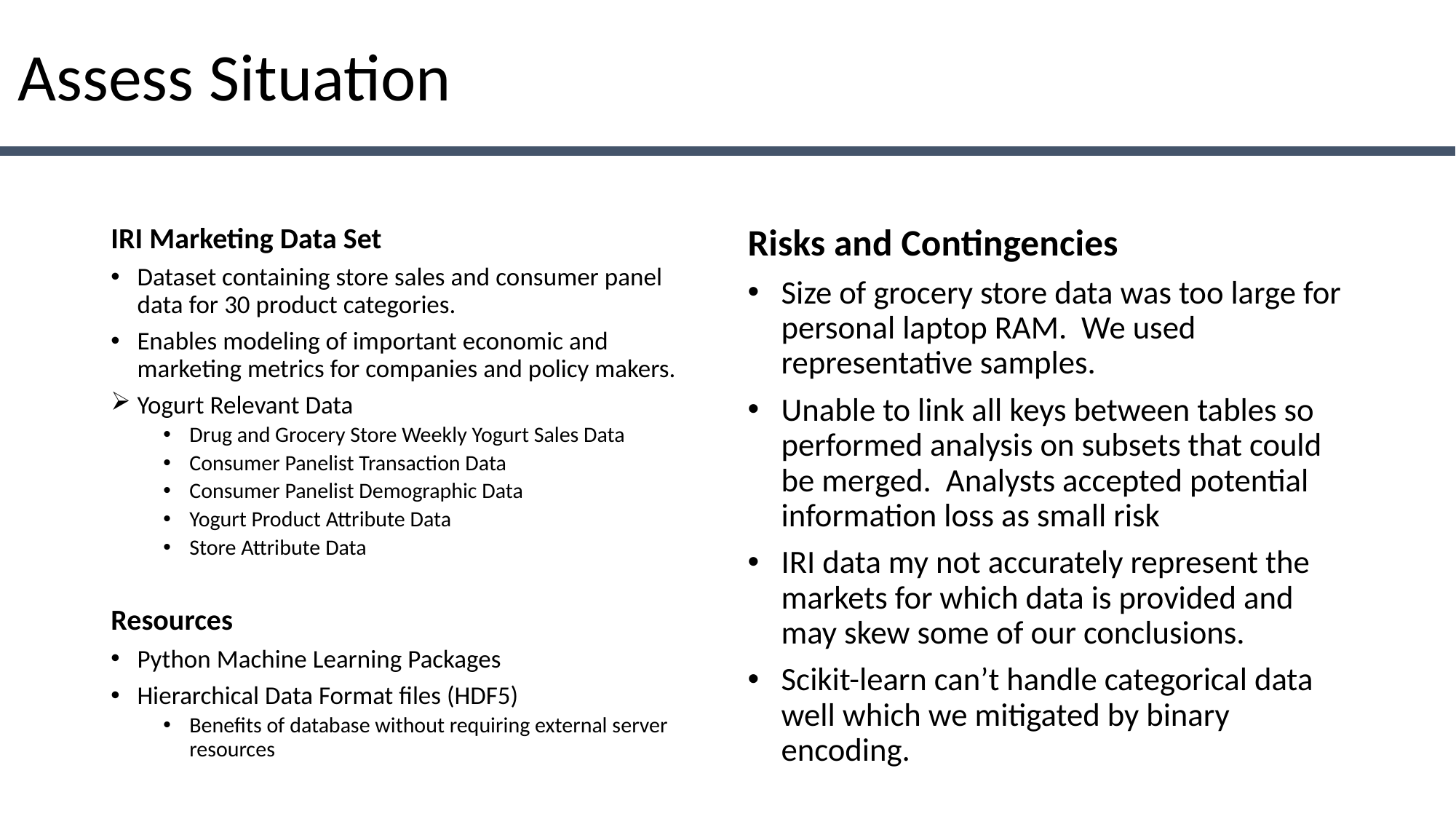

# Assess Situation
IRI Marketing Data Set
Dataset containing store sales and consumer panel data for 30 product categories.
Enables modeling of important economic and marketing metrics for companies and policy makers.
Yogurt Relevant Data
Drug and Grocery Store Weekly Yogurt Sales Data
Consumer Panelist Transaction Data
Consumer Panelist Demographic Data
Yogurt Product Attribute Data
Store Attribute Data

Resources
Python Machine Learning Packages
Hierarchical Data Format files (HDF5)
Benefits of database without requiring external server resources

Risks and Contingencies
Size of grocery store data was too large for personal laptop RAM.  We used representative samples.
Unable to link all keys between tables so performed analysis on subsets that could be merged.  Analysts accepted potential information loss as small risk
IRI data my not accurately represent the markets for which data is provided and may skew some of our conclusions.
Scikit-learn can’t handle categorical data well which we mitigated by binary encoding.